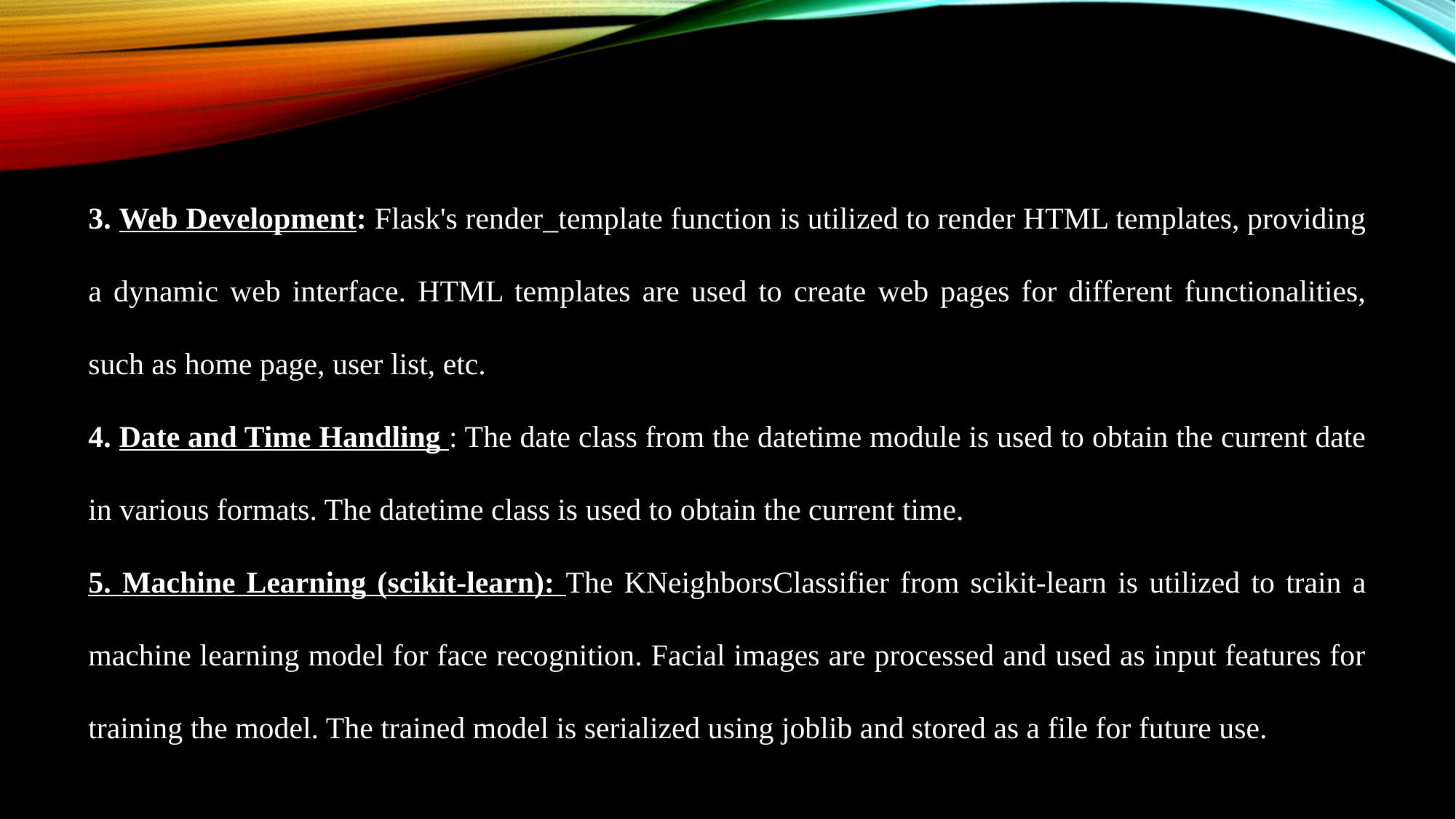

3. Web Development: Flask's render_template function is utilized to render HTML templates, providing a dynamic web interface. HTML templates are used to create web pages for different functionalities, such as home page, user list, etc.
4. Date and Time Handling : The date class from the datetime module is used to obtain the current date in various formats. The datetime class is used to obtain the current time.
5. Machine Learning (scikit-learn): The KNeighborsClassifier from scikit-learn is utilized to train a machine learning model for face recognition. Facial images are processed and used as input features for training the model. The trained model is serialized using joblib and stored as a file for future use.